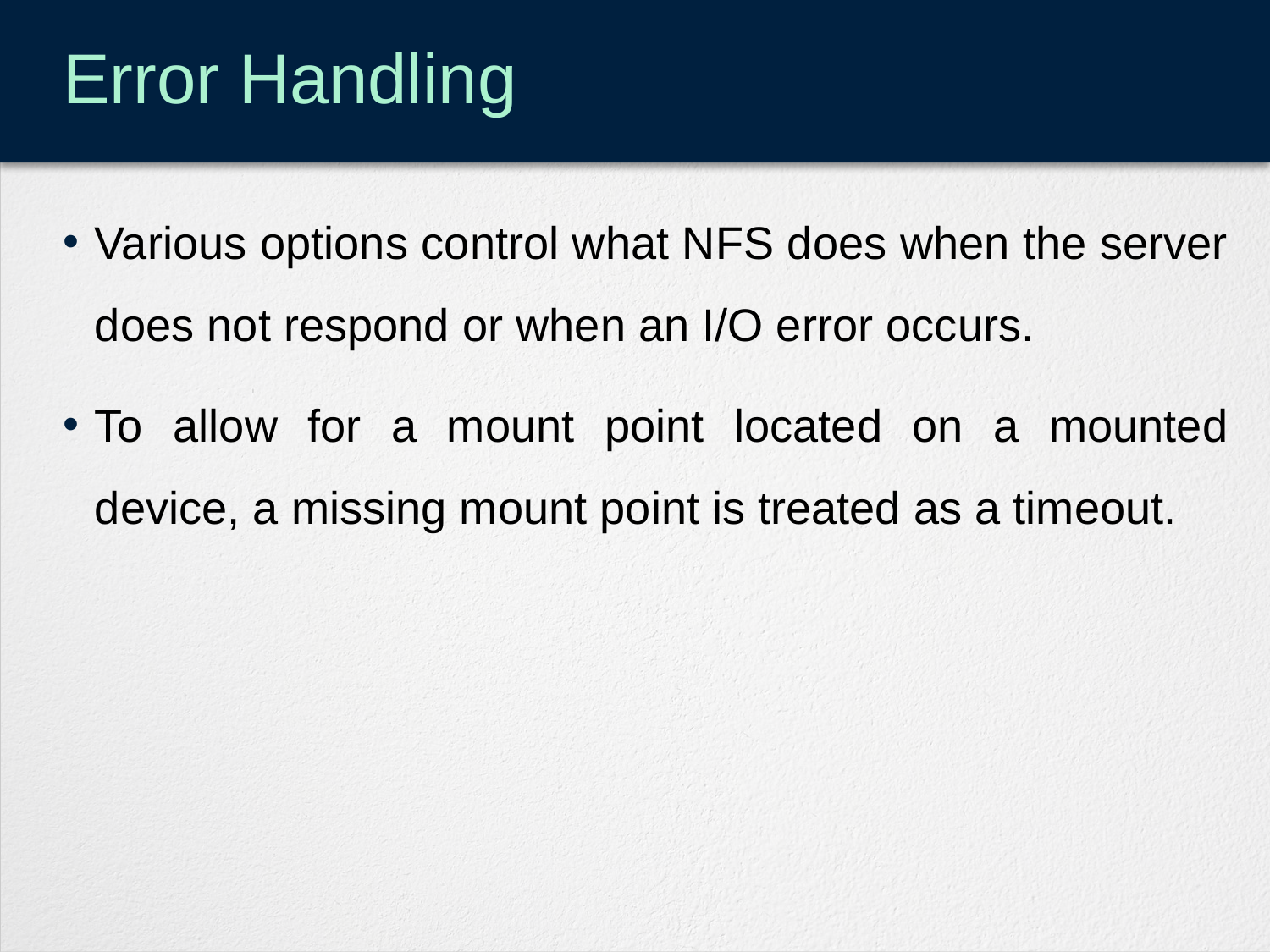

# Error Handling
Various options control what NFS does when the server does not respond or when an I/O error occurs.
To allow for a mount point located on a mounted device, a missing mount point is treated as a timeout.